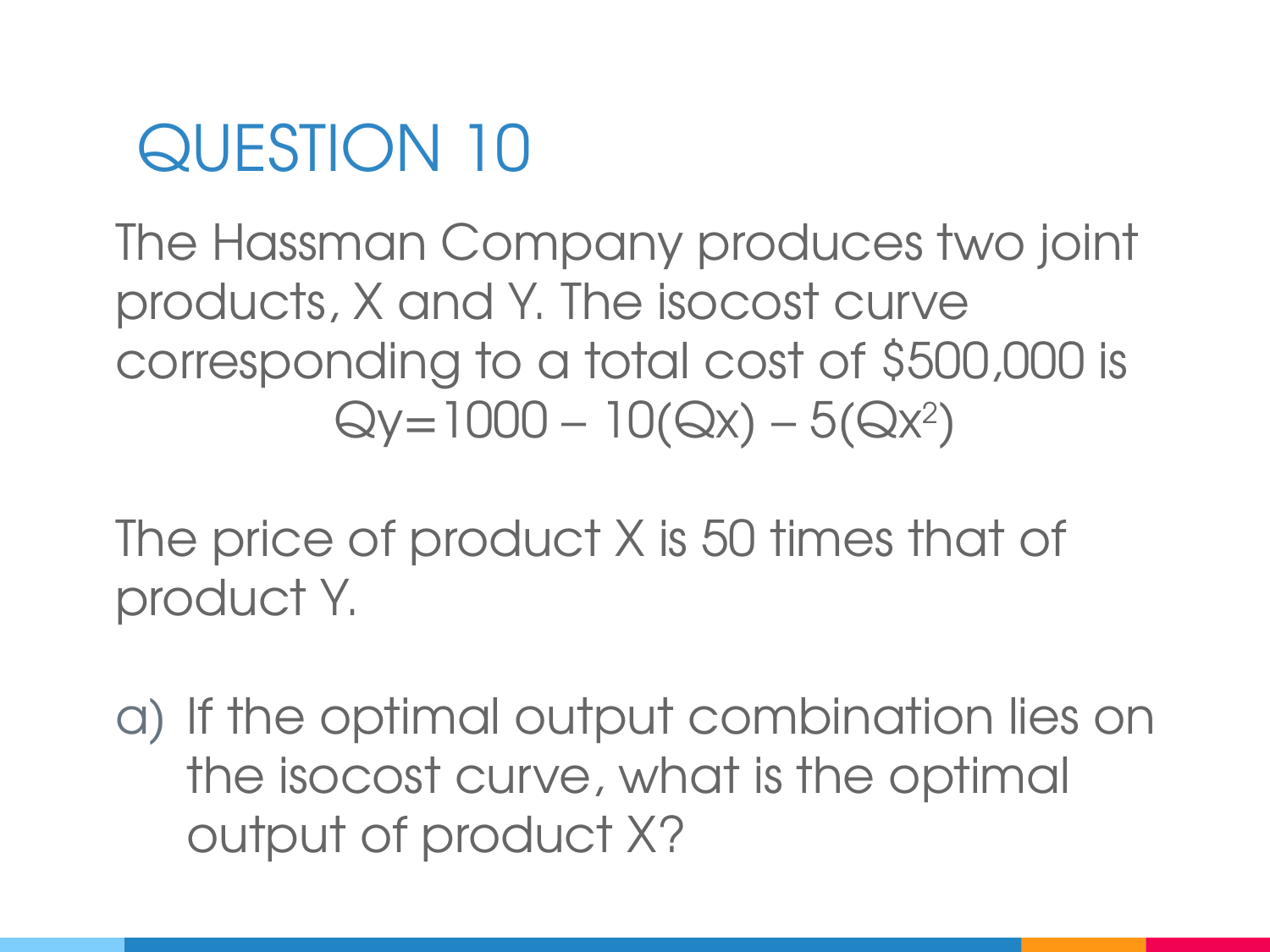

# QUESTION 10
The Hassman Company produces two joint products, X and Y. The isocost curve corresponding to a total cost of $500,000 is
Qy=1000 – 10(Qx) – 5(Qx2)

The price of product X is 50 times that of product Y.

If the optimal output combination lies on the isocost curve, what is the optimal output of product X?